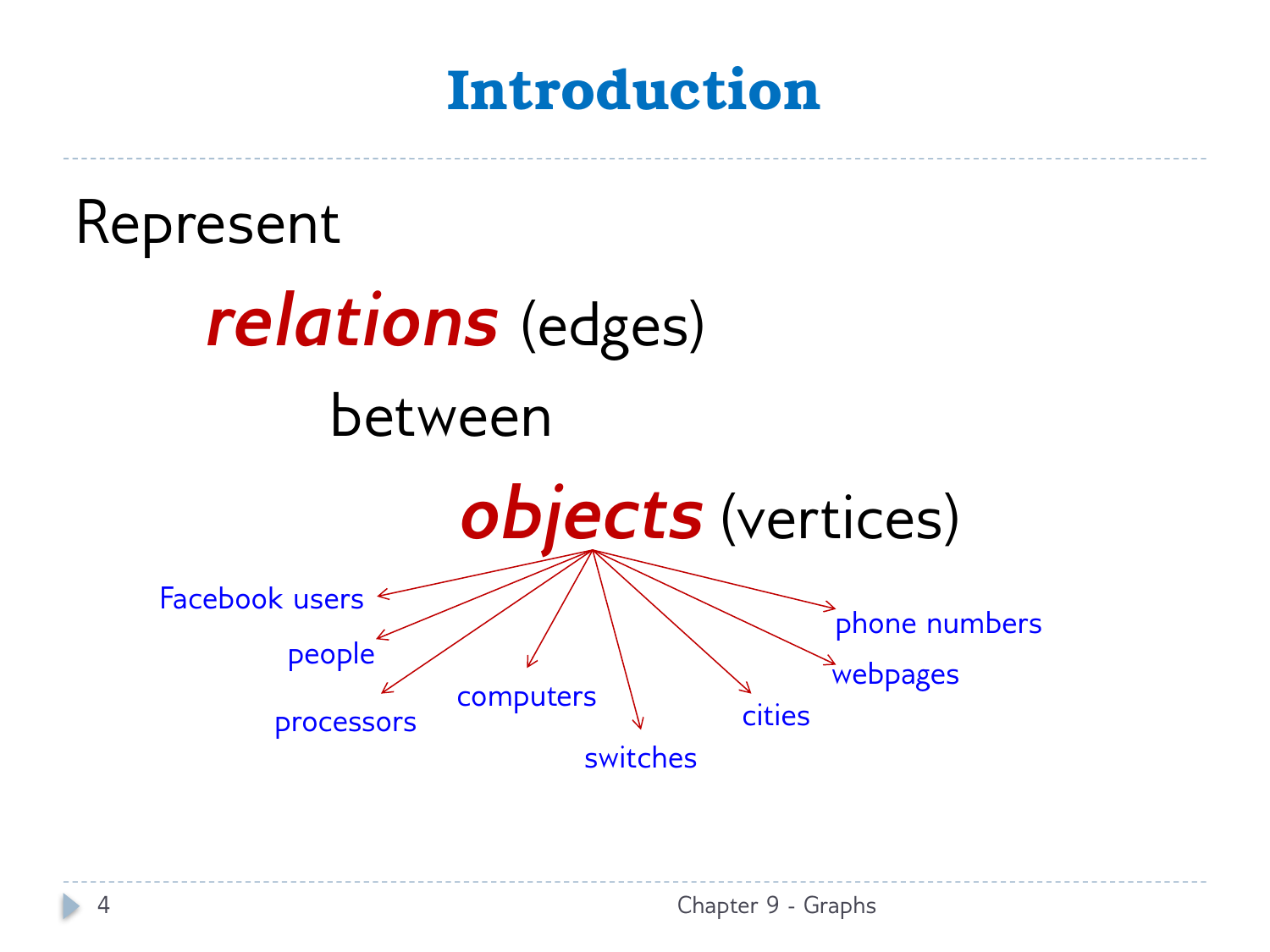

# Introduction

Represent
	relations (edges)
		between
			objects (vertices)

Facebook users
phone numbers
people
webpages
computers
cities
processors
switches
4
Chapter 9 - Graphs